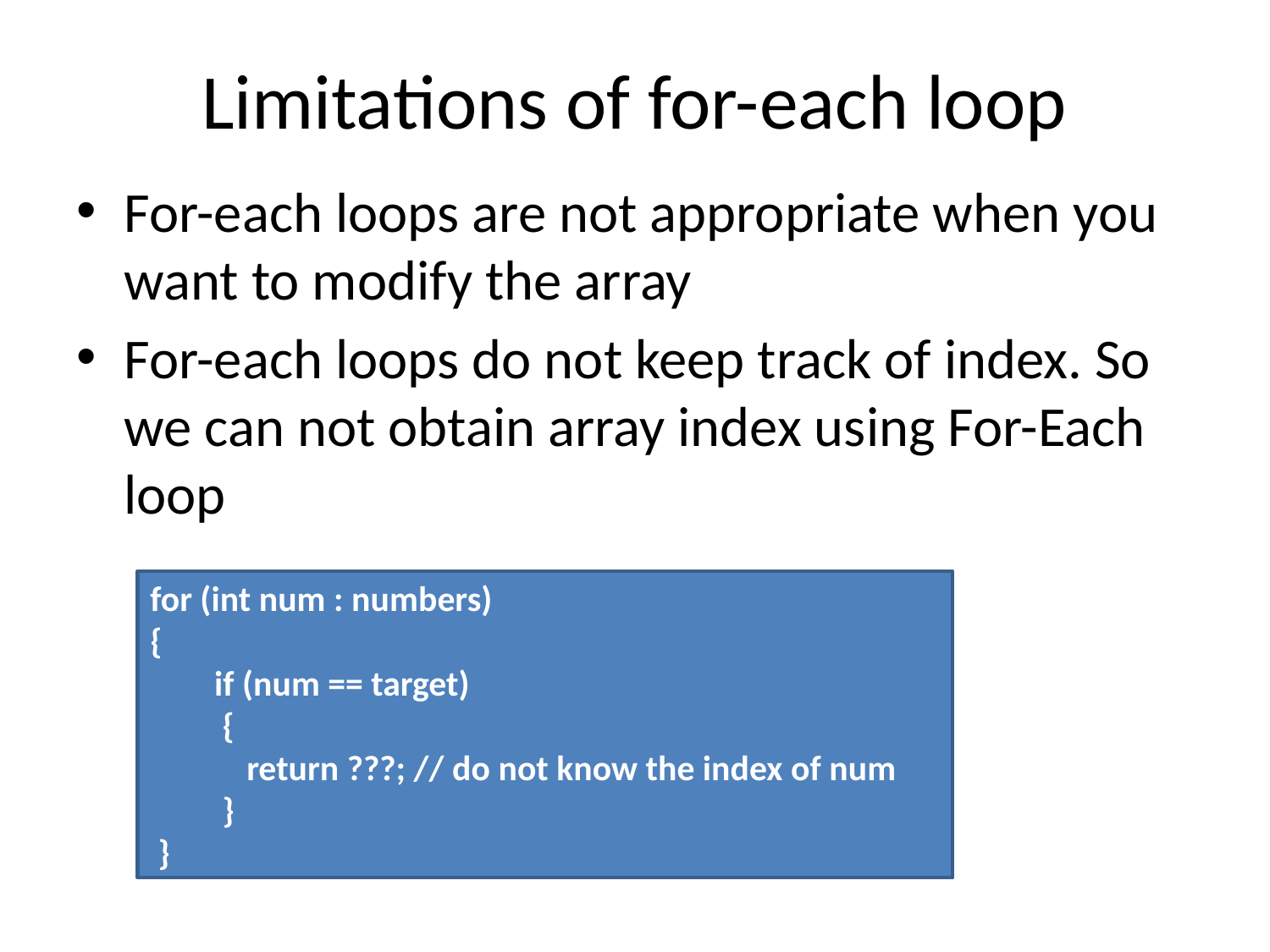

# Limitations of for-each loop
For-each loops are not appropriate when you want to modify the array
For-each loops do not keep track of index. So we can not obtain array index using For-Each loop
for (int num : numbers)
{
        if (num == target)
         {
            return ???; // do not know the index of num
         }
 }